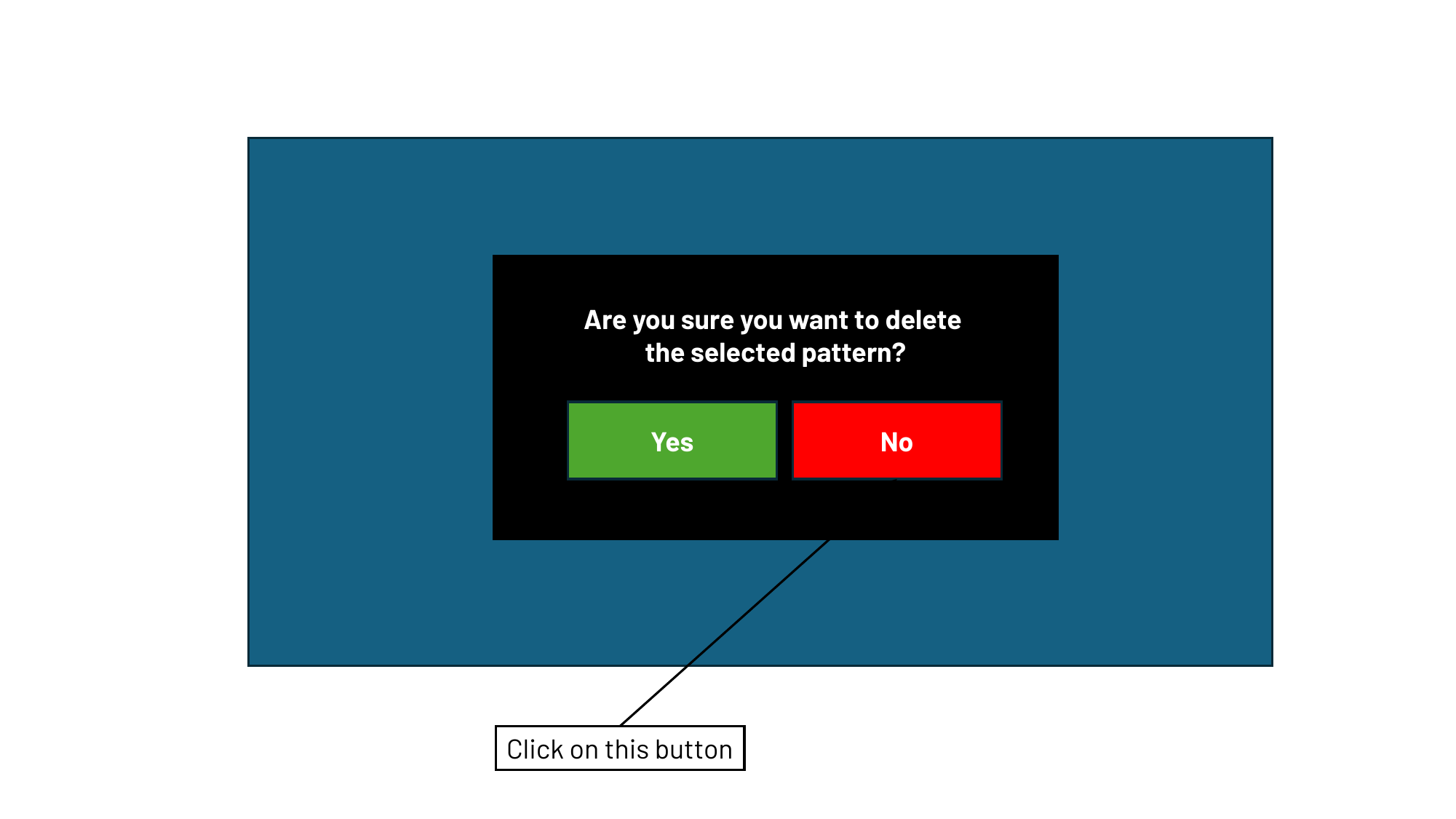

Are you sure you want to delete
the selected pattern?
No
Yes
Click on this button